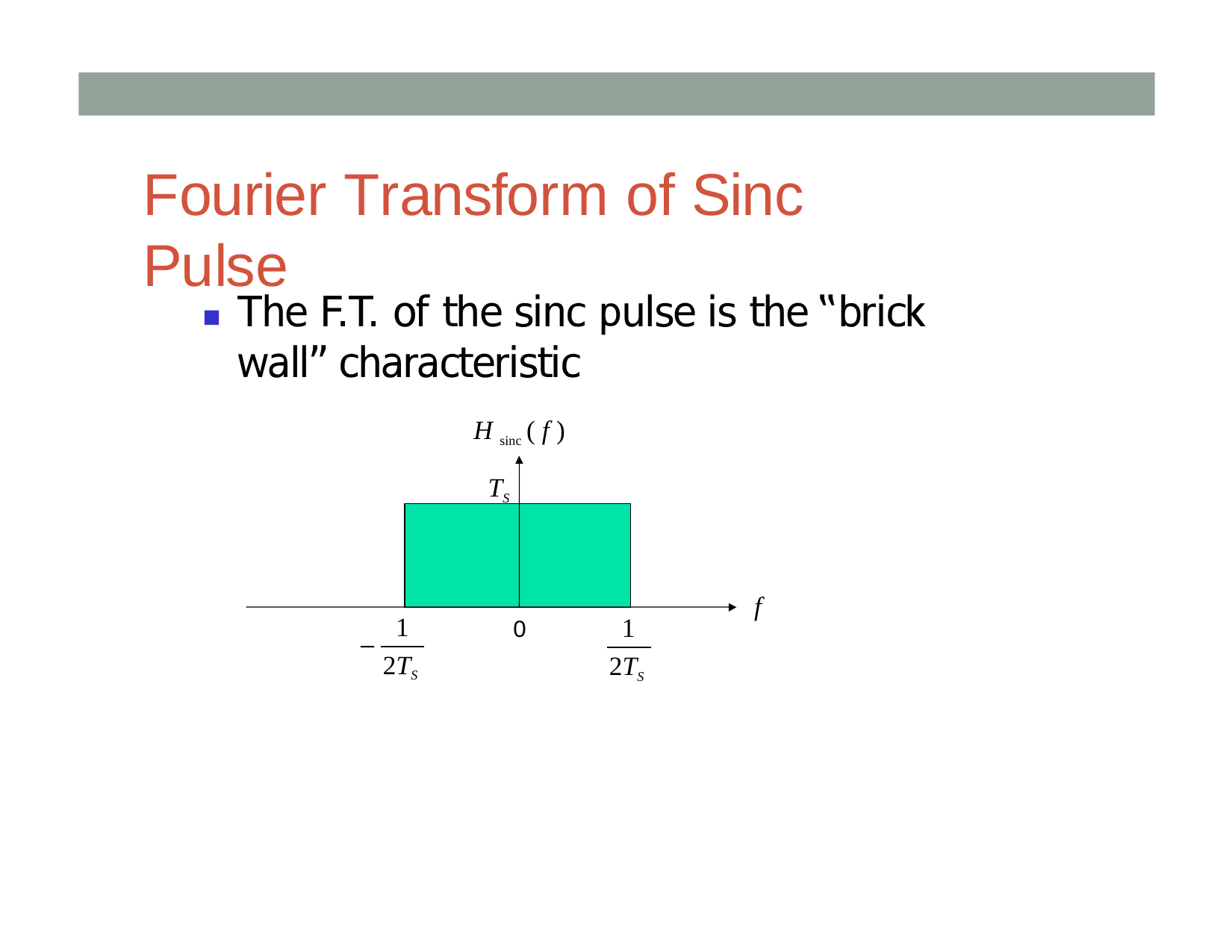

# Fourier Transform of Sinc Pulse
The F.T. of the sinc pulse is the “brick  wall” characteristic
H sinc ( f )
TS

f
1
1
0

2TS

2TS